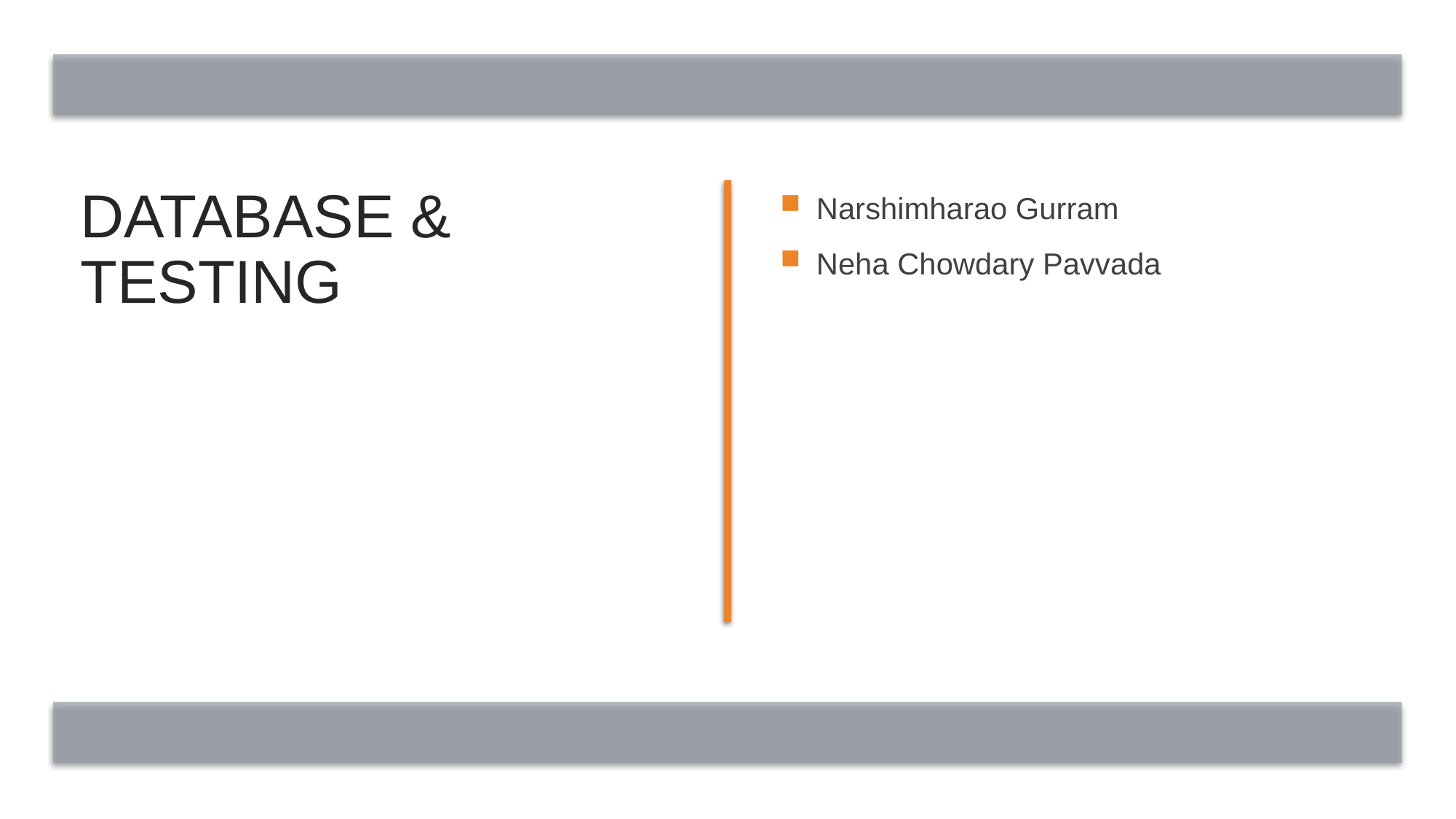

# Database & Testing
Narshimharao Gurram
Neha Chowdary Pavvada